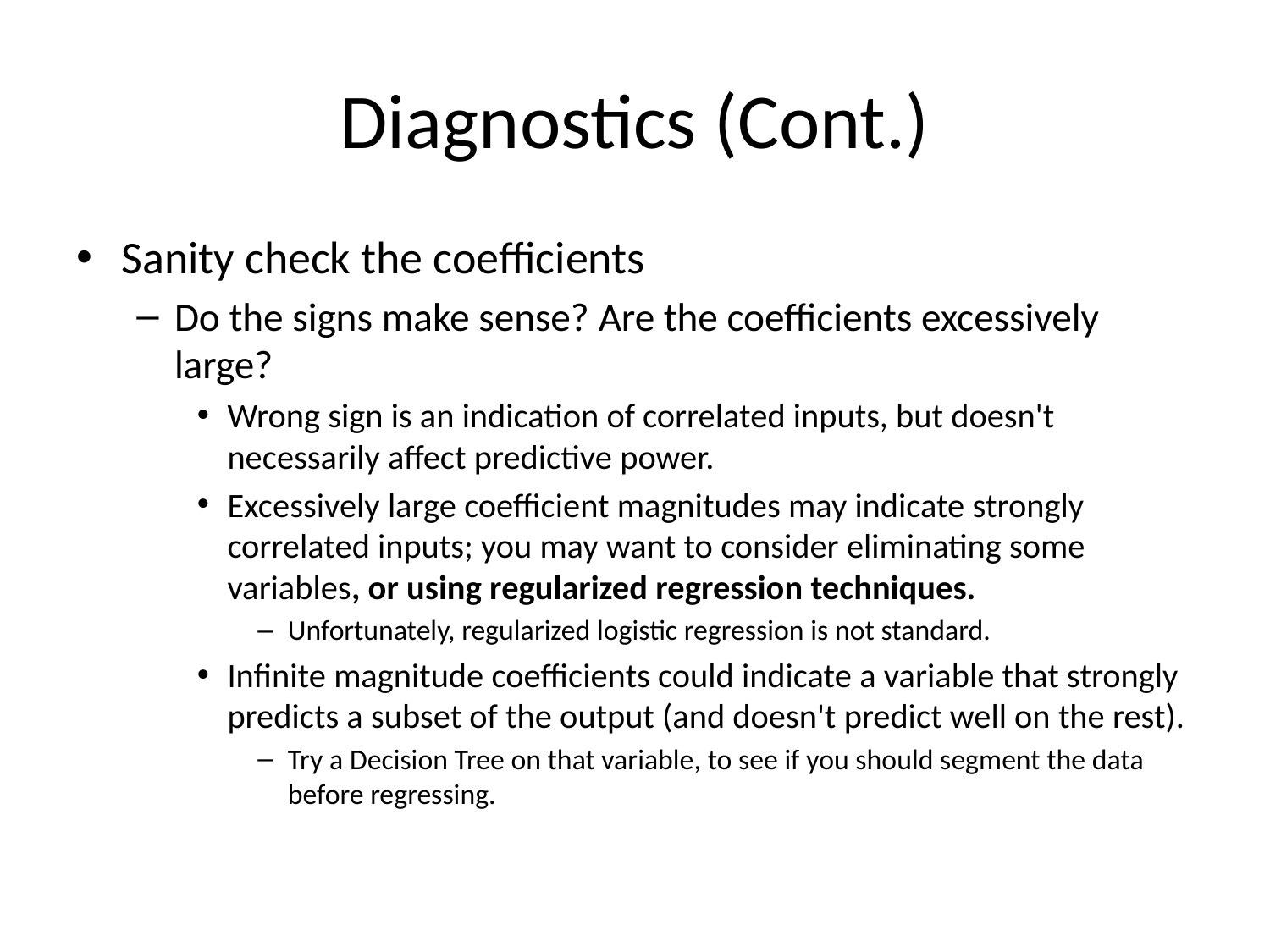

# Diagnostics (Cont.)
Sanity check the coefficients
Do the signs make sense? Are the coefficients excessively large?
Wrong sign is an indication of correlated inputs, but doesn't necessarily affect predictive power.
Excessively large coefficient magnitudes may indicate strongly correlated inputs; you may want to consider eliminating some variables, or using regularized regression techniques.
Unfortunately, regularized logistic regression is not standard.
Infinite magnitude coefficients could indicate a variable that strongly predicts a subset of the output (and doesn't predict well on the rest).
Try a Decision Tree on that variable, to see if you should segment the data before regressing.